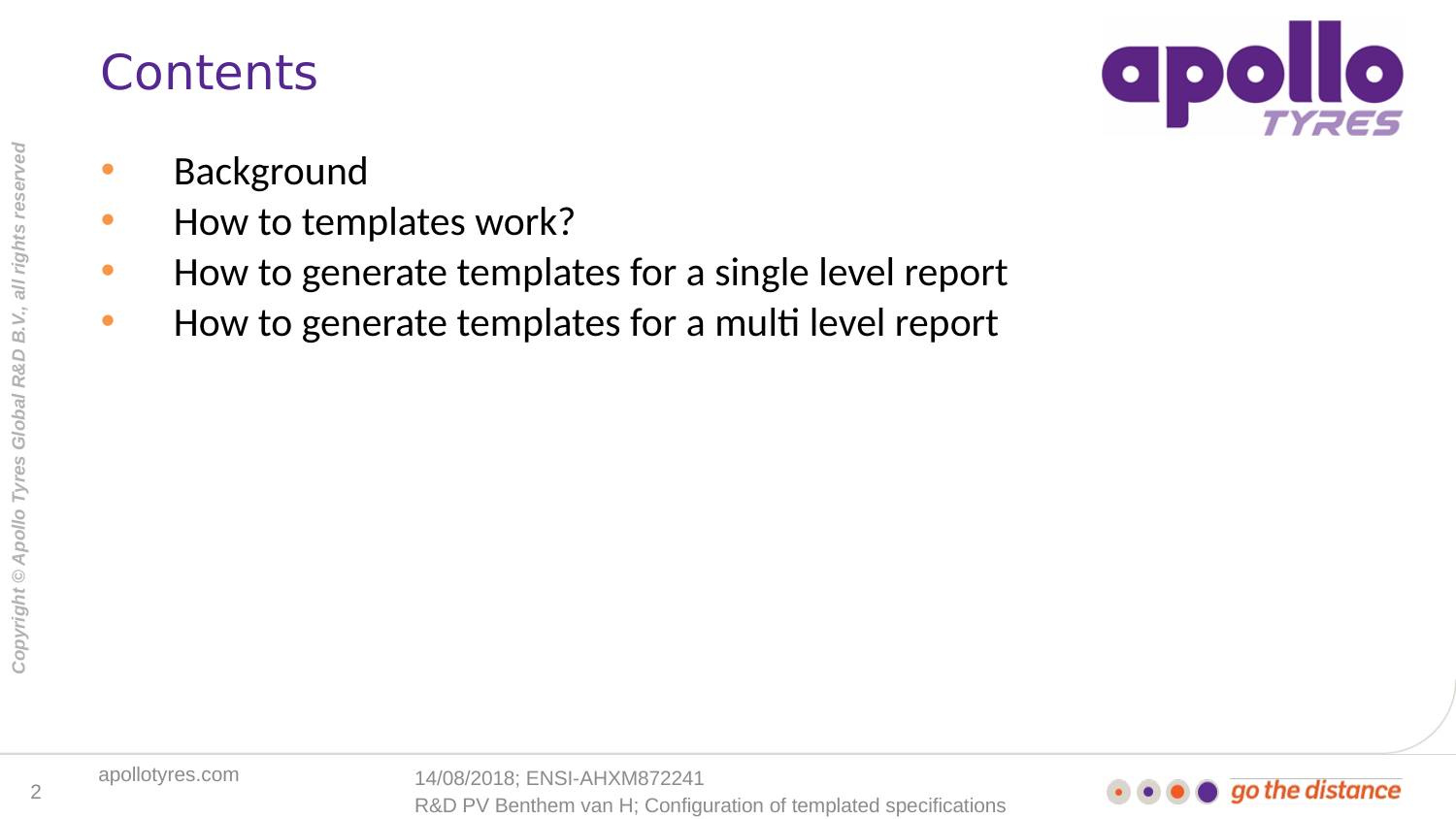

# Contents
Background
How to templates work?
How to generate templates for a single level report
How to generate templates for a multi level report
14/08/2018; ENSI-AHXM872241
2
R&D PV Benthem van H; Configuration of templated specifications